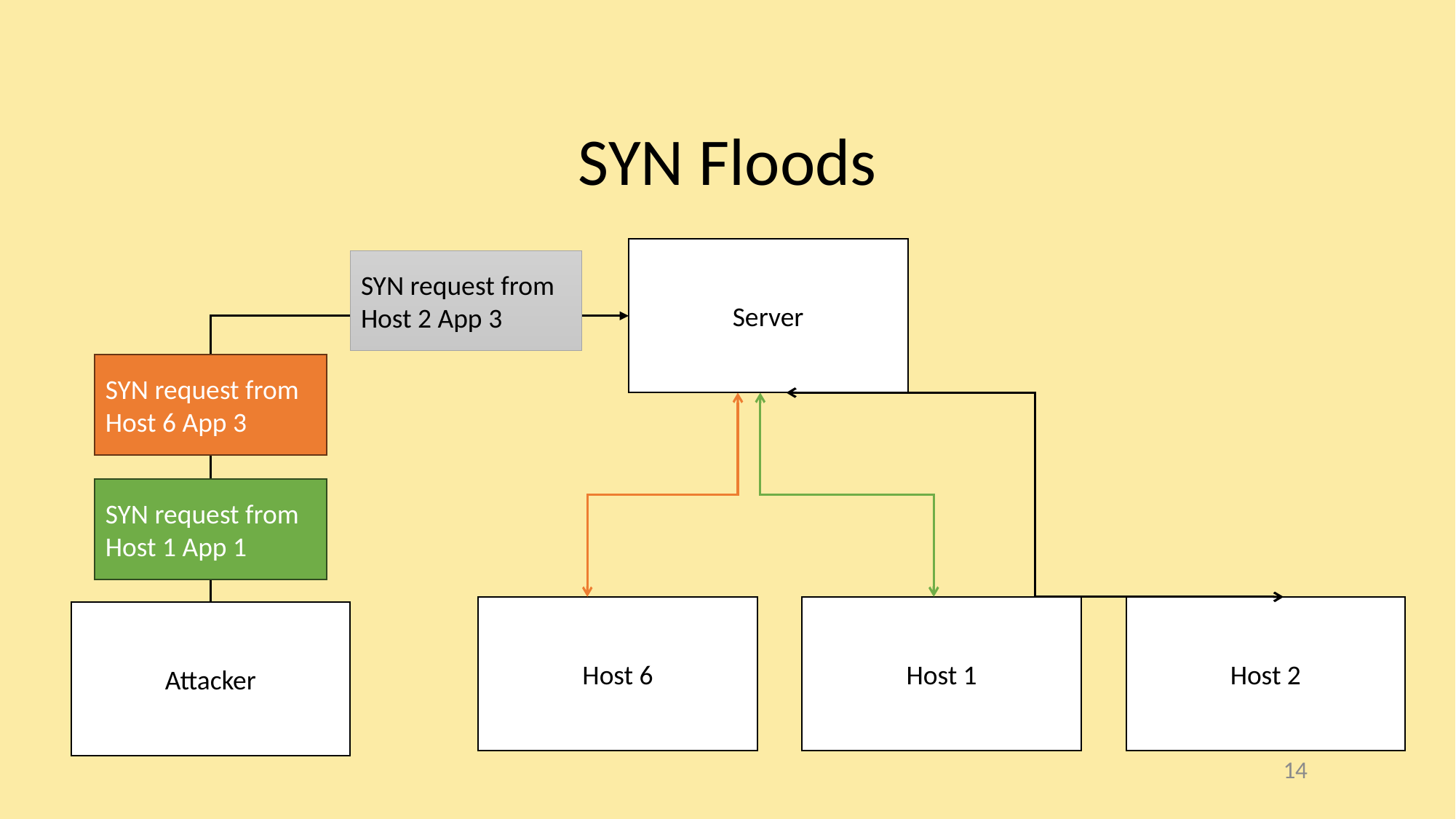

SYN Floods
Server
SYN request from
Host 2 App 3
SYN request from
Host 6 App 3
SYN request from
Host 1 App 1
Host 2
Host 6
Host 1
Attacker
14